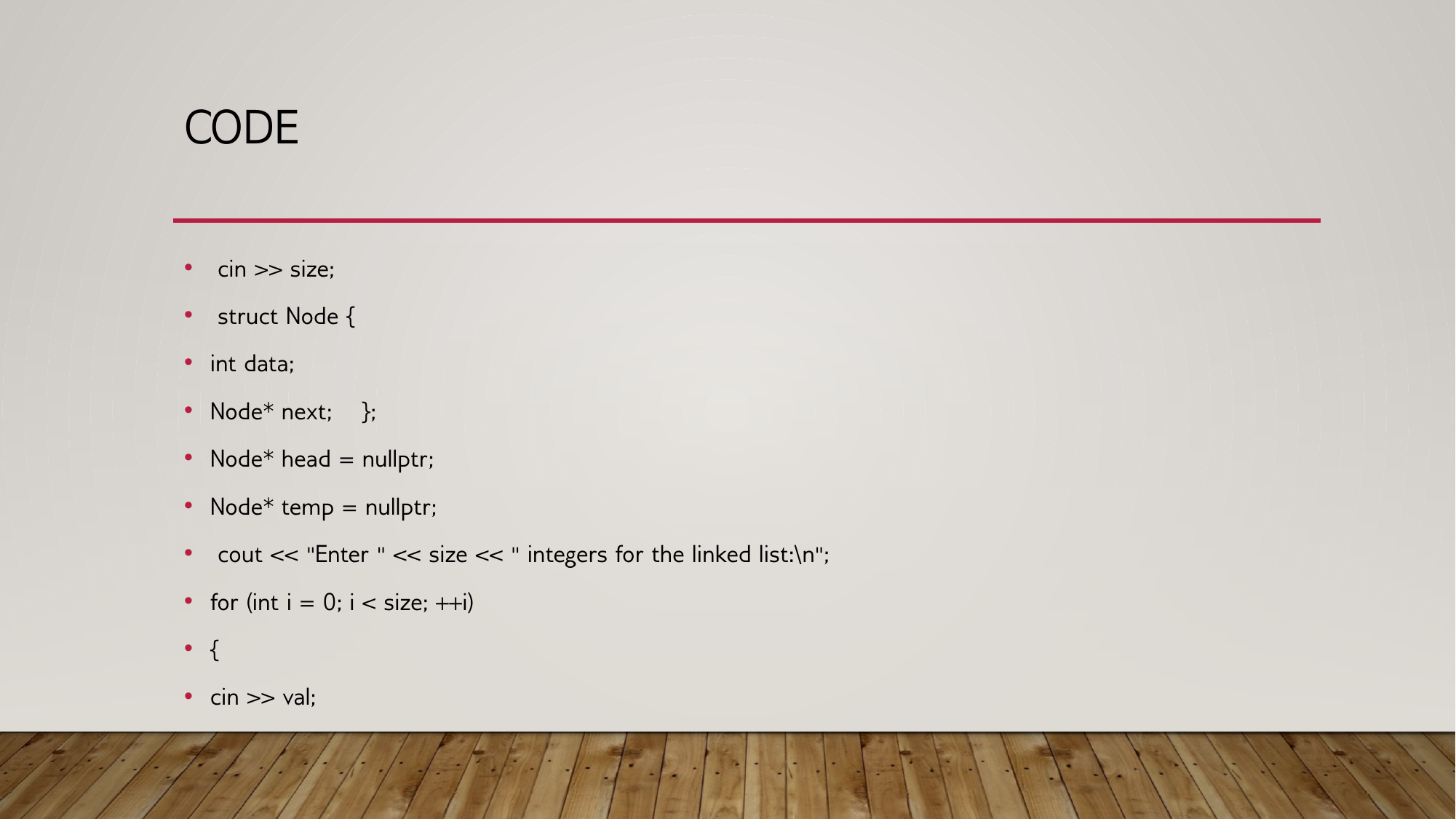

# code
 cin >> size;
 struct Node {
int data;
Node* next;    };
Node* head = nullptr;
Node* temp = nullptr;
 cout << "Enter " << size << " integers for the linked list:\n";
for (int i = 0; i < size; ++i)
{
cin >> val;